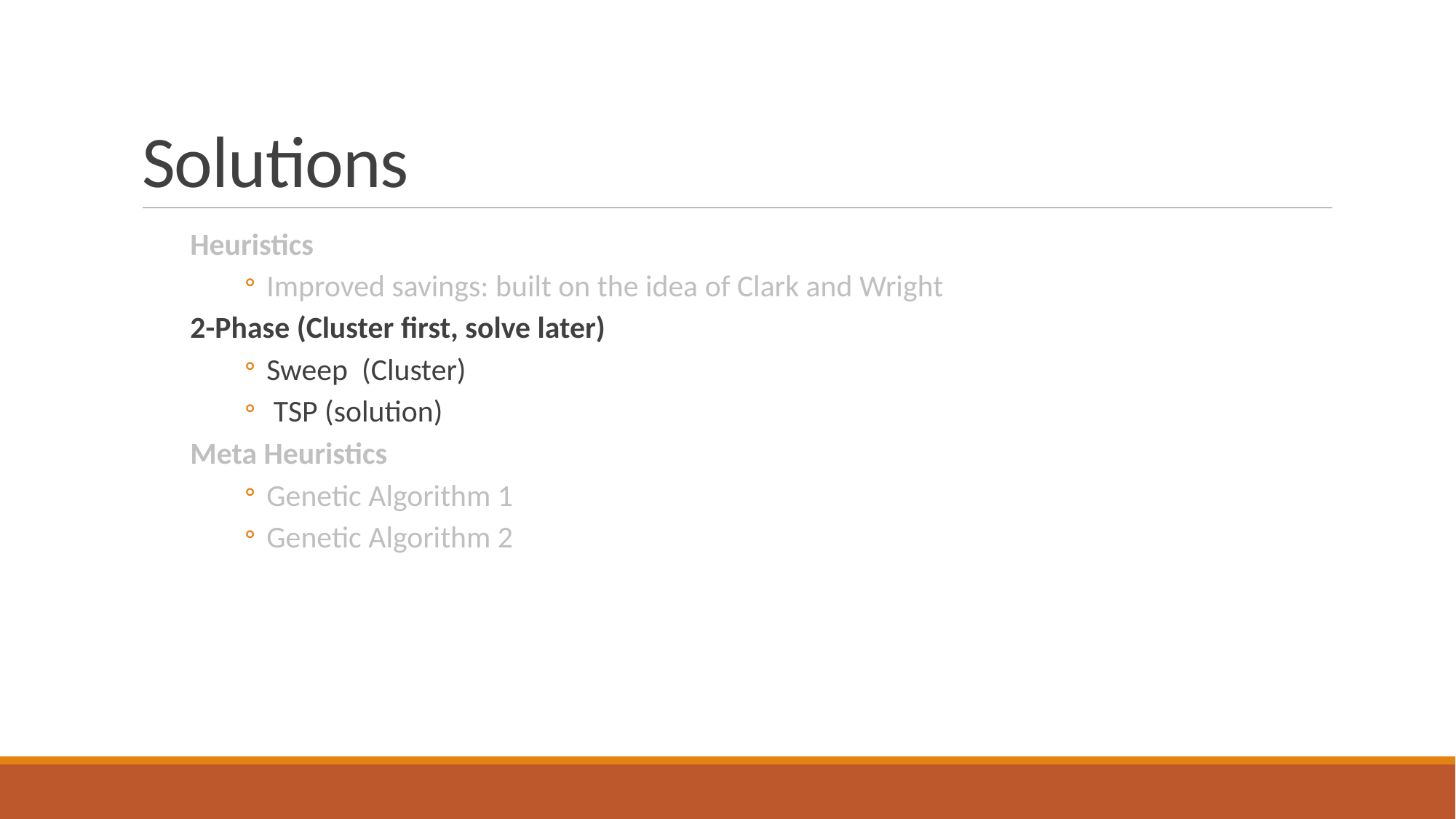

# Solutions
Heuristics
Improved savings: built on the idea of Clark and Wright
2-Phase (Cluster first, solve later)
Sweep  (Cluster)
 TSP (solution)
Meta Heuristics
Genetic Algorithm 1
Genetic Algorithm 2